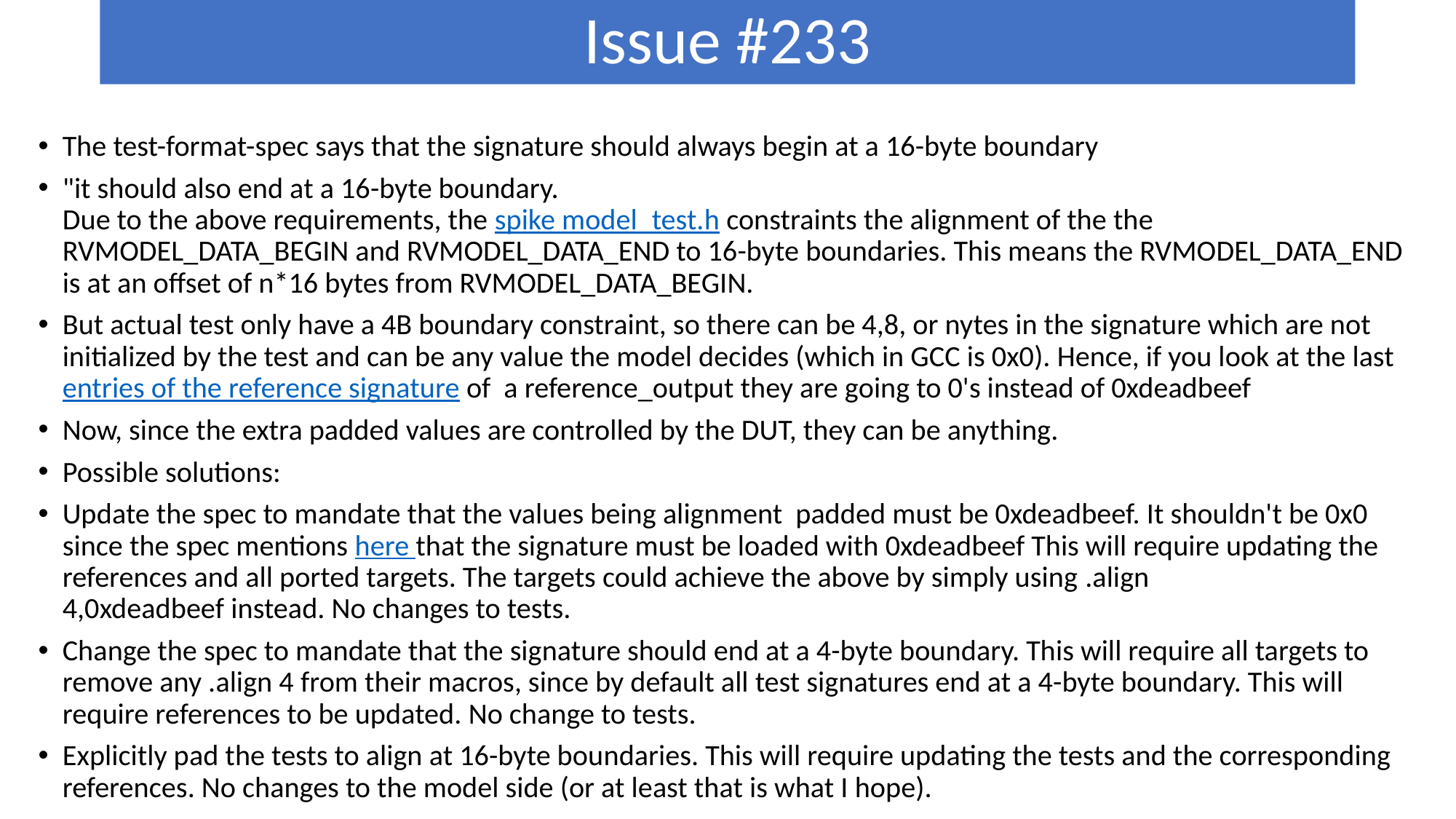

# Issue #233
The test-format-spec says that the signature should always begin at a 16-byte boundary
"it should also end at a 16-byte boundary.
Due to the above requirements, the spike model_test.h constraints the alignment of the the RVMODEL_DATA_BEGIN and RVMODEL_DATA_END to 16-byte boundaries. This means the RVMODEL_DATA_END is at an offset of n*16 bytes from RVMODEL_DATA_BEGIN.
But actual test only have a 4B boundary constraint, so there can be 4,8, or nytes in the signature which are not initialized by the test and can be any value the model decides (which in GCC is 0x0). Hence, if you look at the last entries of the reference signature of  a reference_output they are going to 0's instead of 0xdeadbeef
Now, since the extra padded values are controlled by the DUT, they can be anything.
Possible solutions:
Update the spec to mandate that the values being alignment  padded must be 0xdeadbeef. It shouldn't be 0x0 since the spec mentions here that the signature must be loaded with 0xdeadbeef This will require updating the references and all ported targets. The targets could achieve the above by simply using .align 4,0xdeadbeef instead. No changes to tests.
Change the spec to mandate that the signature should end at a 4-byte boundary. This will require all targets to remove any .align 4 from their macros, since by default all test signatures end at a 4-byte boundary. This will require references to be updated. No change to tests.
Explicitly pad the tests to align at 16-byte boundaries. This will require updating the tests and the corresponding references. No changes to the model side (or at least that is what I hope).